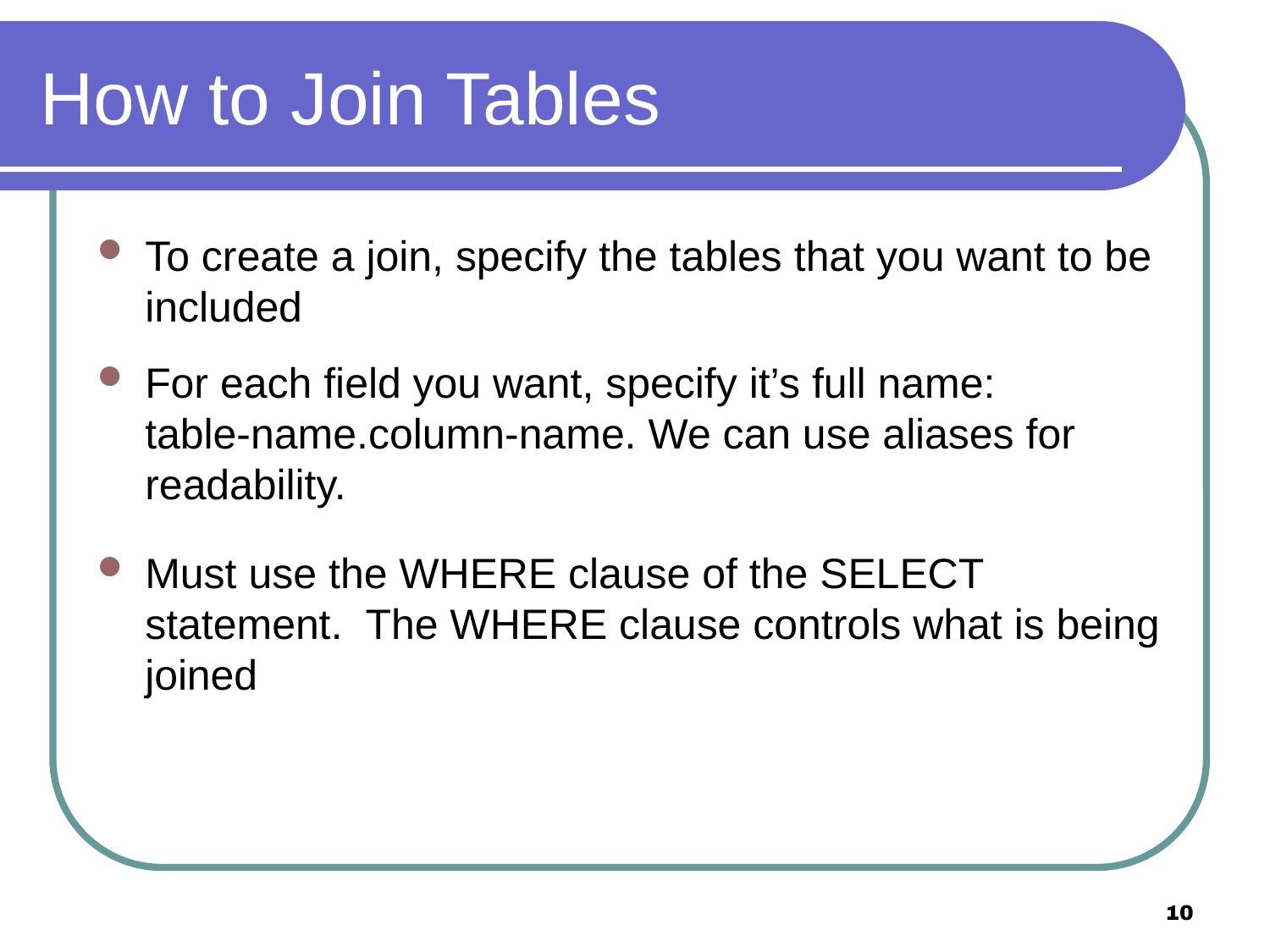

# How to Join Tables
To create a join, specify the tables that you want to be included
For each field you want, specify it’s full name:
	table-name.column-name. We can use aliases for readability.
Must use the WHERE clause of the SELECT statement.  The WHERE clause controls what is being joined
10